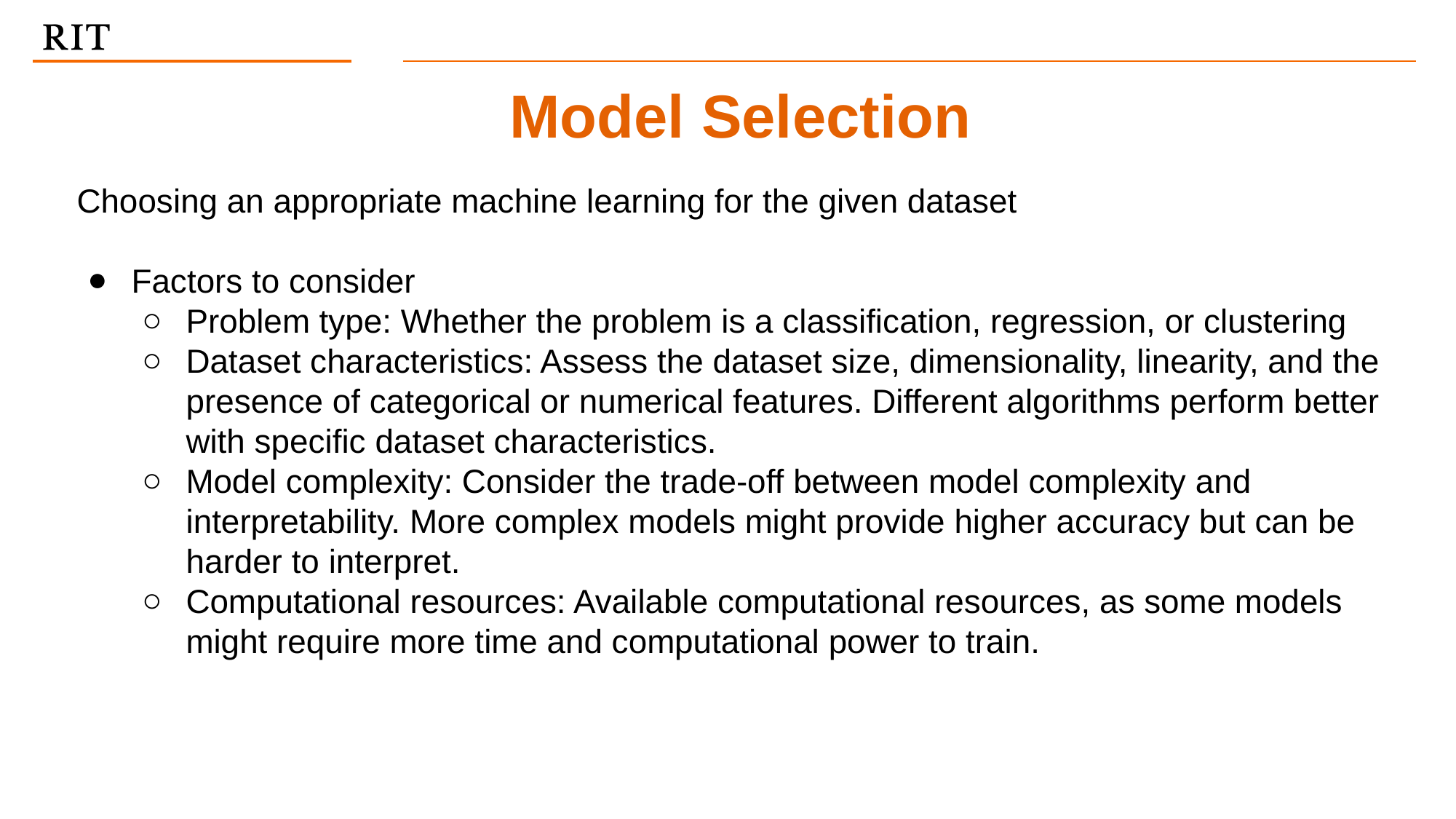

# Model Selection
Choosing an appropriate machine learning for the given dataset

Factors to consider
Problem type: Whether the problem is a classification, regression, or clustering
Dataset characteristics: Assess the dataset size, dimensionality, linearity, and the presence of categorical or numerical features. Different algorithms perform better with specific dataset characteristics.
Model complexity: Consider the trade-off between model complexity and interpretability. More complex models might provide higher accuracy but can be harder to interpret.
Computational resources: Available computational resources, as some models might require more time and computational power to train.